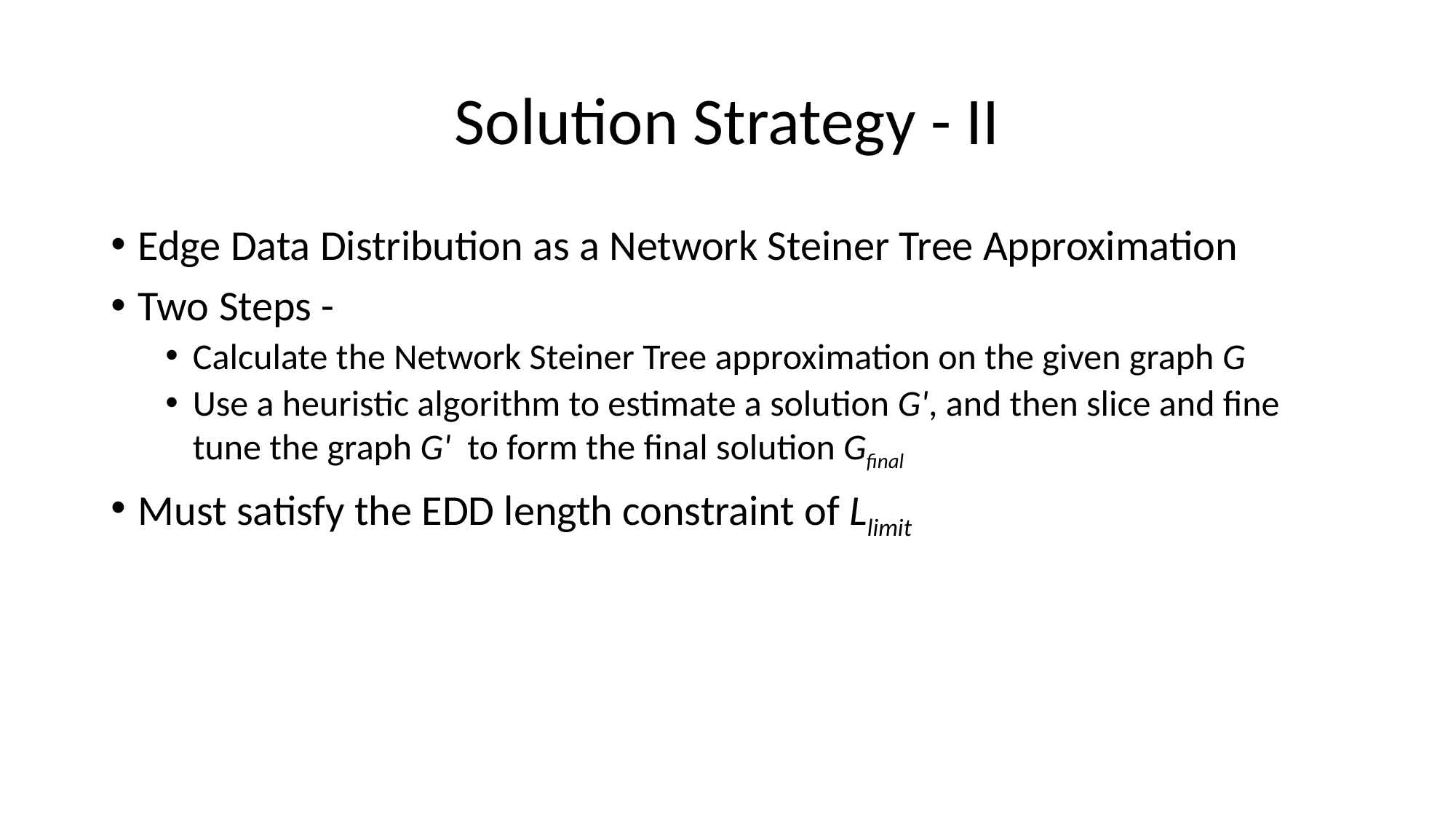

# Solution Strategy - II
Edge Data Distribution as a Network Steiner Tree Approximation
Two Steps -
Calculate the Network Steiner Tree approximation on the given graph G
Use a heuristic algorithm to estimate a solution G', and then slice and fine tune the graph G'  to form the final solution Gfinal
Must satisfy the EDD length constraint of Llimit